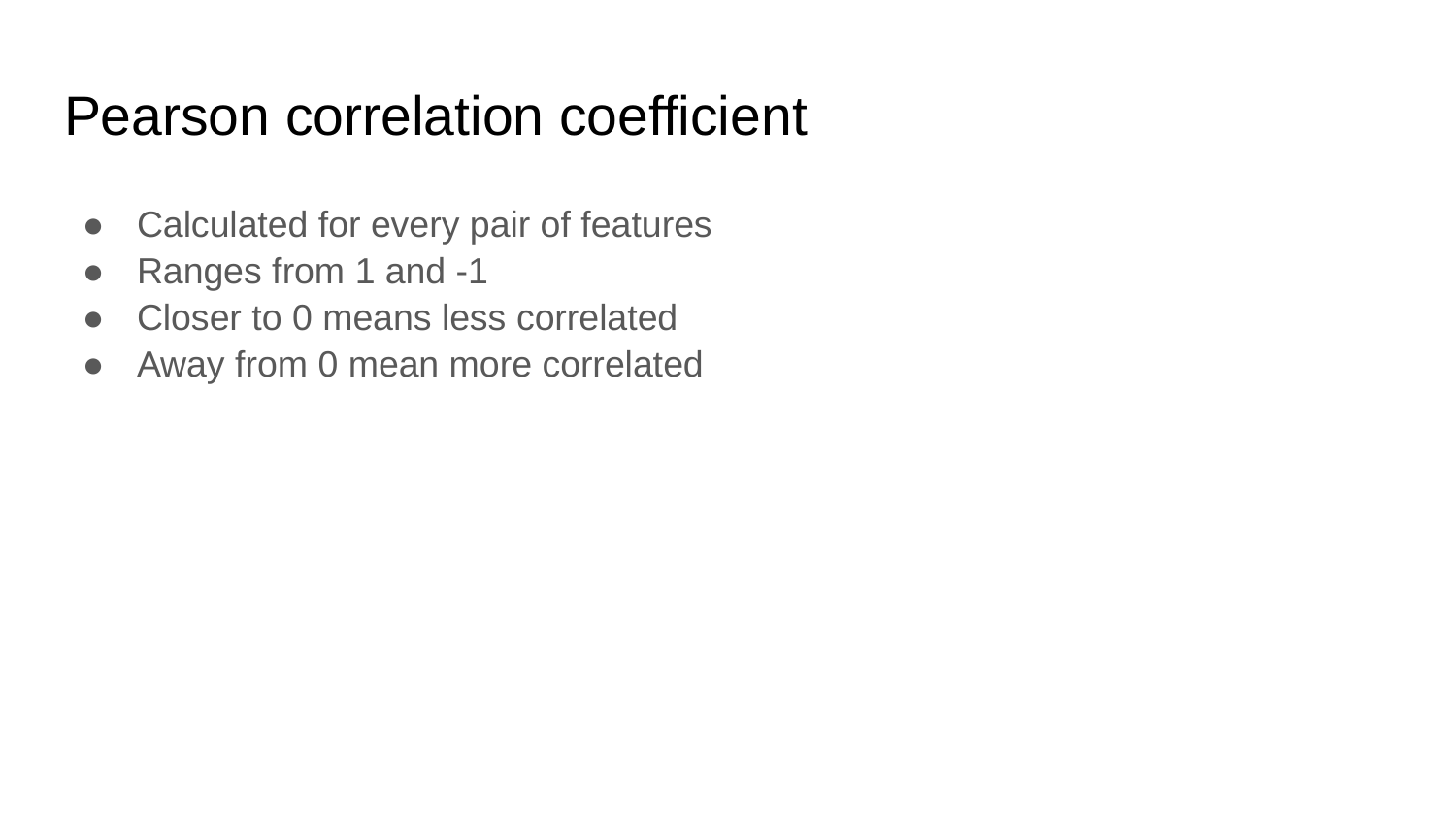

# Pearson correlation coefficient
Calculated for every pair of features
Ranges from 1 and -1
Closer to 0 means less correlated
Away from 0 mean more correlated